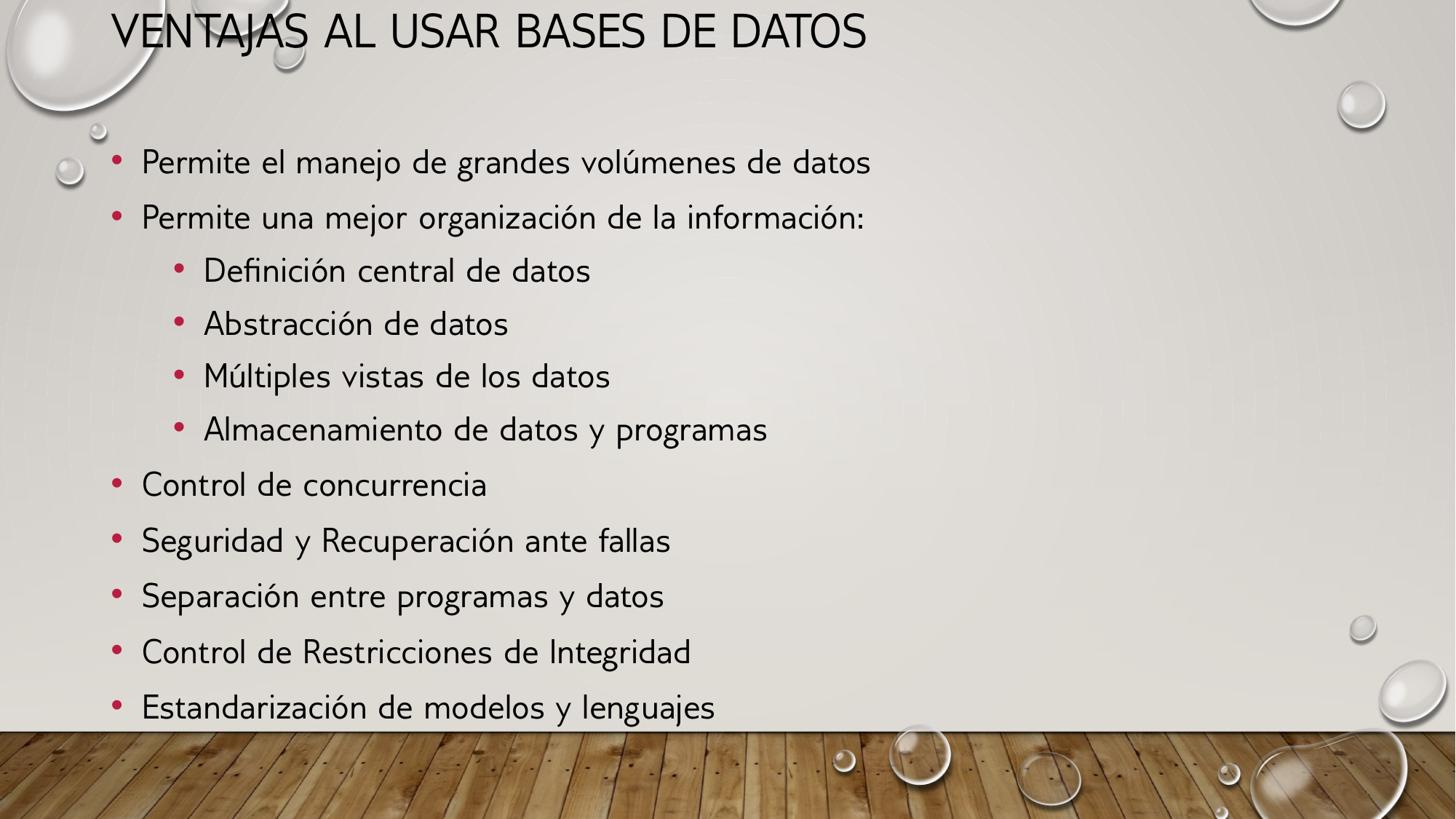

# Ventajas al usar bases de datos
Permite el manejo de grandes volúmenes de datos
Permite una mejor organización de la información:
Definición central de datos
Abstracción de datos
Múltiples vistas de los datos
Almacenamiento de datos y programas
Control de concurrencia
Seguridad y Recuperación ante fallas
Separación entre programas y datos
Control de Restricciones de Integridad
Estandarización de modelos y lenguajes